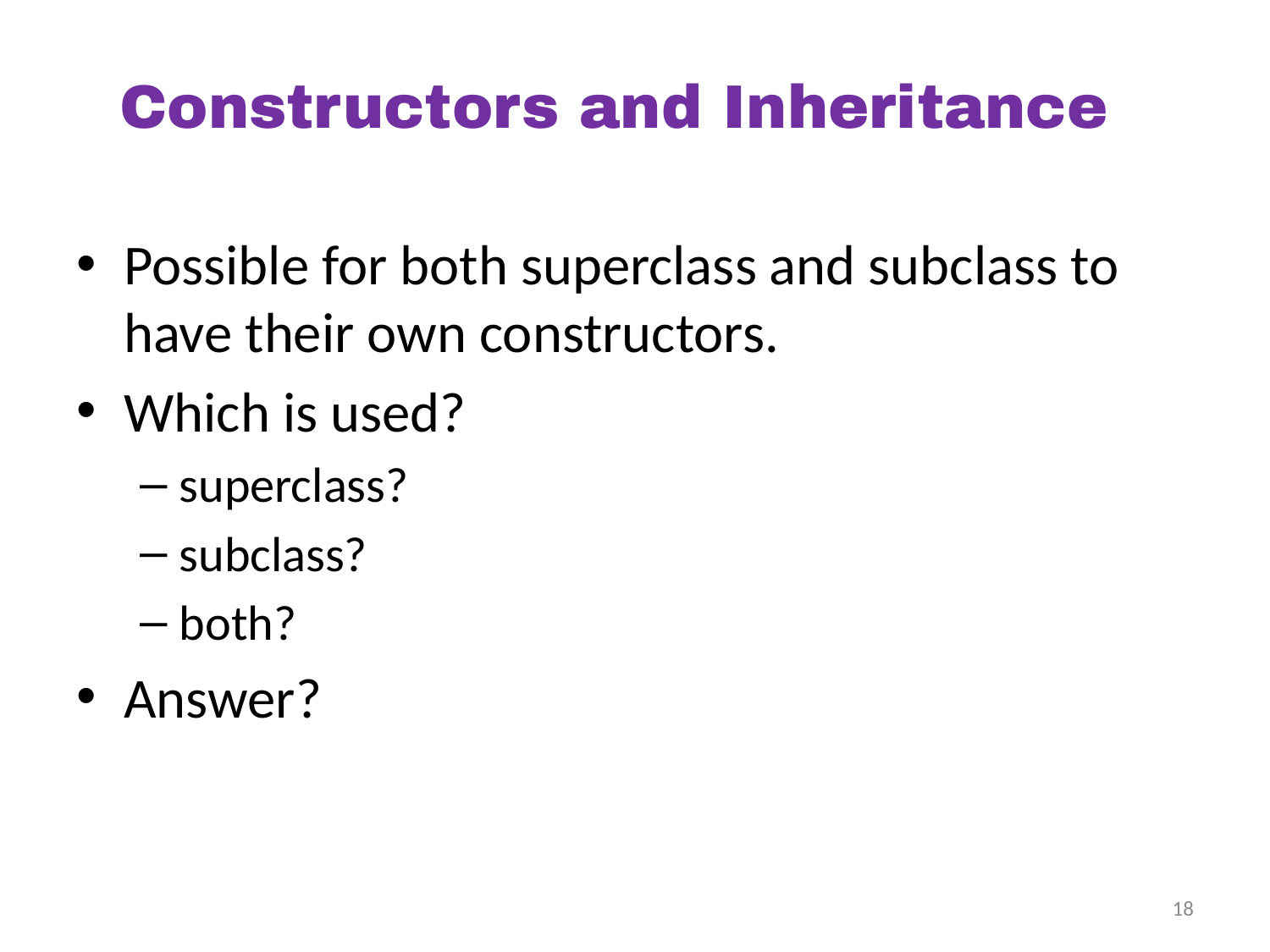

# Constructors and Inheritance
Possible for both superclass and subclass to have their own constructors.
Which is used?
superclass?
subclass?
both?
Answer?
18